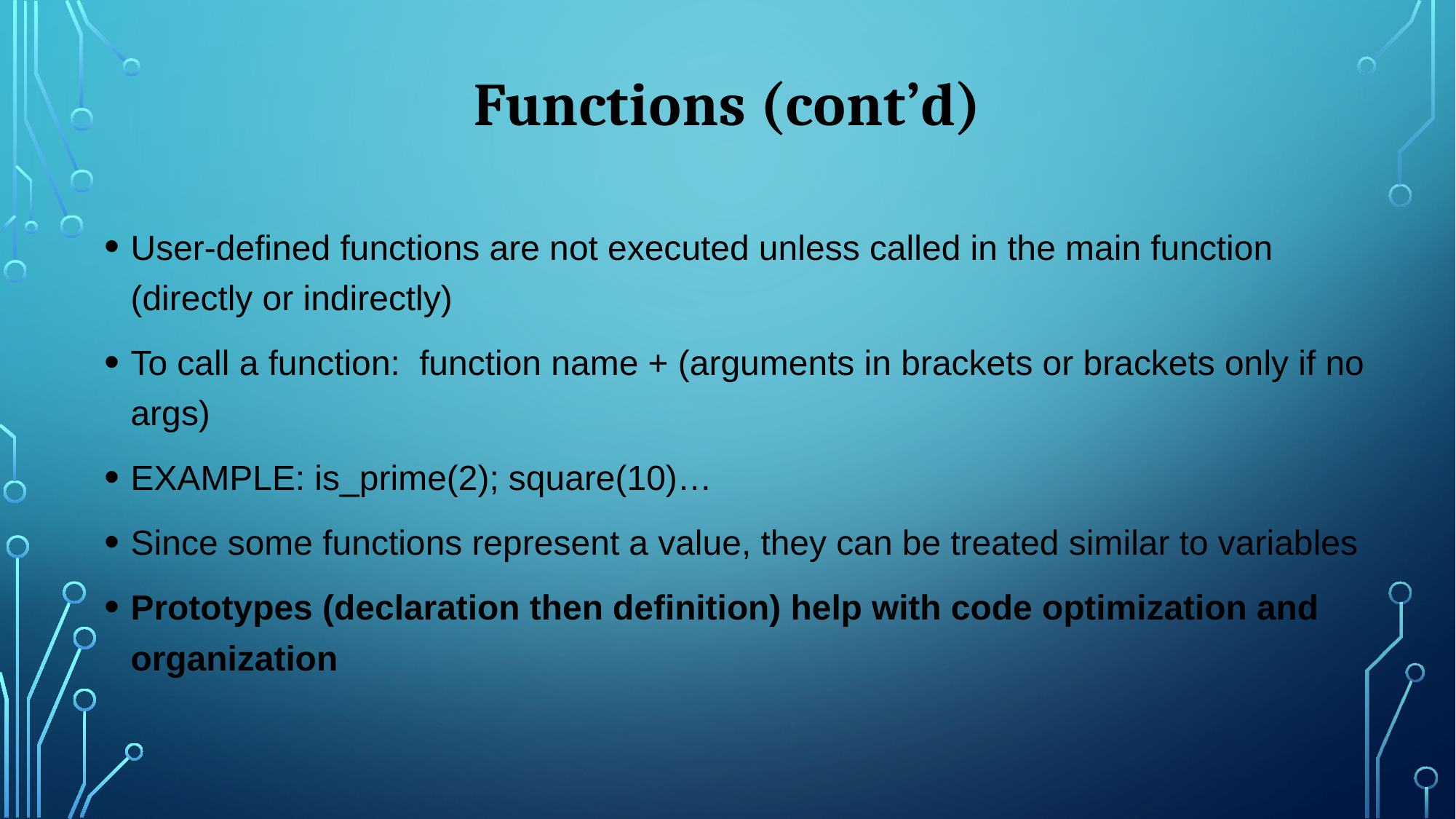

# Functions (cont’d)
User-defined functions are not executed unless called in the main function (directly or indirectly)
To call a function:  function name + (arguments in brackets or brackets only if no args)
EXAMPLE: is_prime(2); square(10)…
Since some functions represent a value, they can be treated similar to variables
Prototypes (declaration then definition) help with code optimization and organization